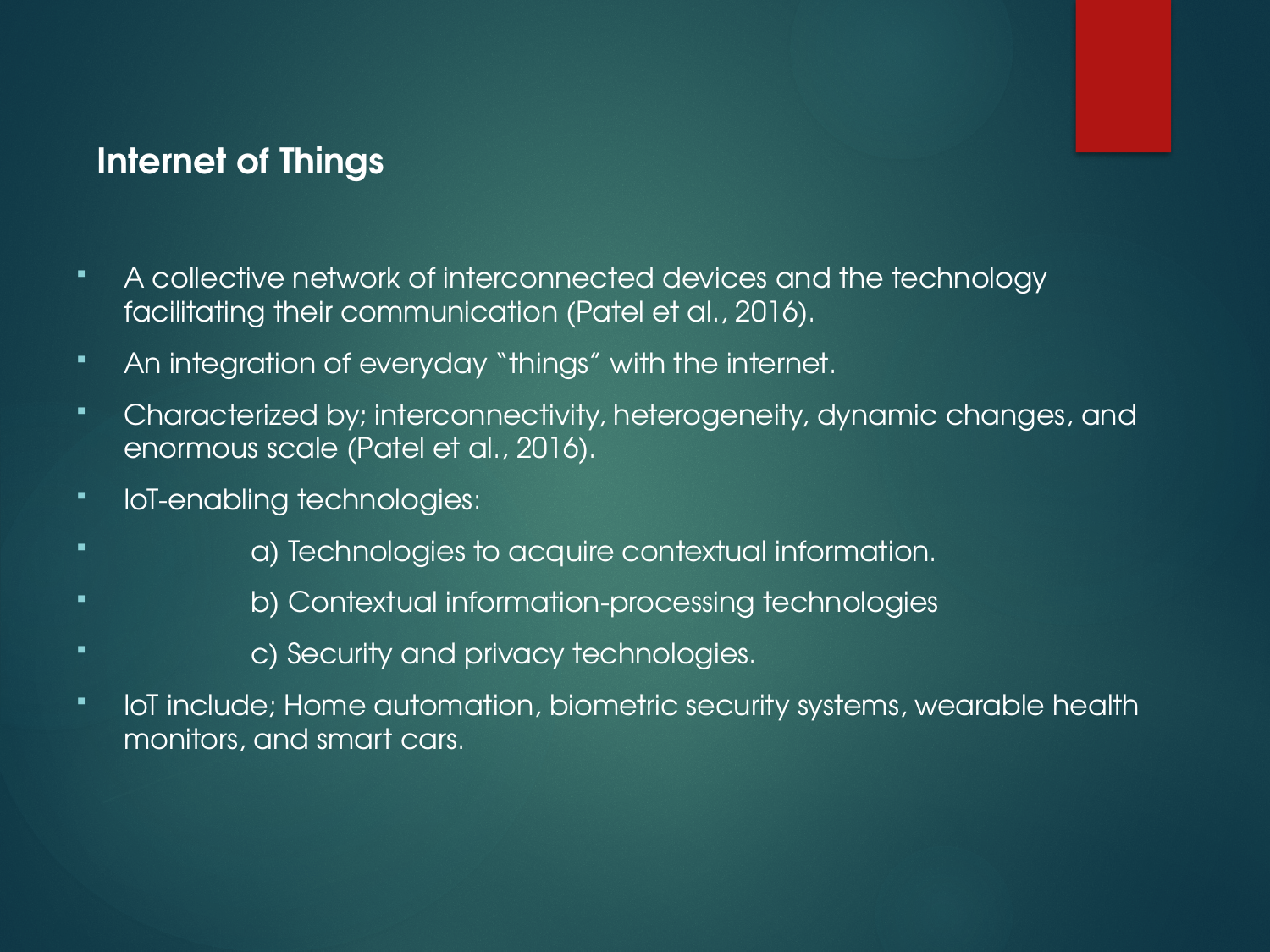

# Internet of Things
A collective network of interconnected devices and the technology facilitating their communication (Patel et al., 2016).
An integration of everyday “things” with the internet.
Characterized by; interconnectivity, heterogeneity, dynamic changes, and enormous scale (Patel et al., 2016).
IoT-enabling technologies:
	a) Technologies to acquire contextual information.
	b) Contextual information-processing technologies
	c) Security and privacy technologies.
IoT include; Home automation, biometric security systems, wearable health monitors, and smart cars.